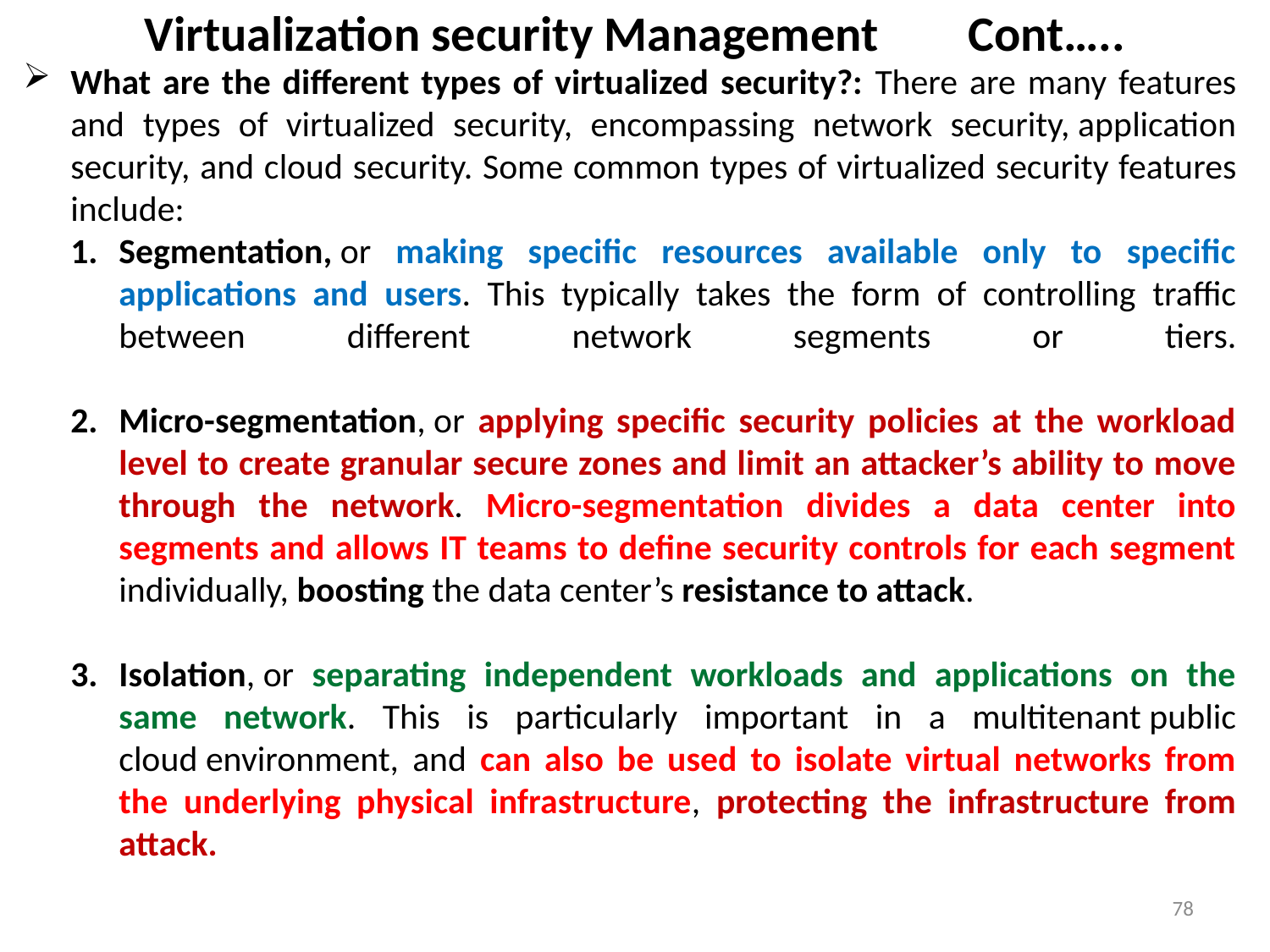

# Virtualization security Management        Cont…..
What are the different types of virtualized security?: There are many features and types of virtualized security, encompassing network security, application security, and cloud security. Some common types of virtualized security features include:
Segmentation, or making specific resources available only to specific applications and users. This typically takes the form of controlling traffic between different network segments or tiers.
Micro-segmentation, or applying specific security policies at the workload level to create granular secure zones and limit an attacker’s ability to move through the network. Micro-segmentation divides a data center into segments and allows IT teams to define security controls for each segment individually, boosting the data center’s resistance to attack.

Isolation, or separating independent workloads and applications on the same network. This is particularly important in a multitenant public cloud environment, and can also be used to isolate virtual networks from the underlying physical infrastructure, protecting the infrastructure from attack.

78